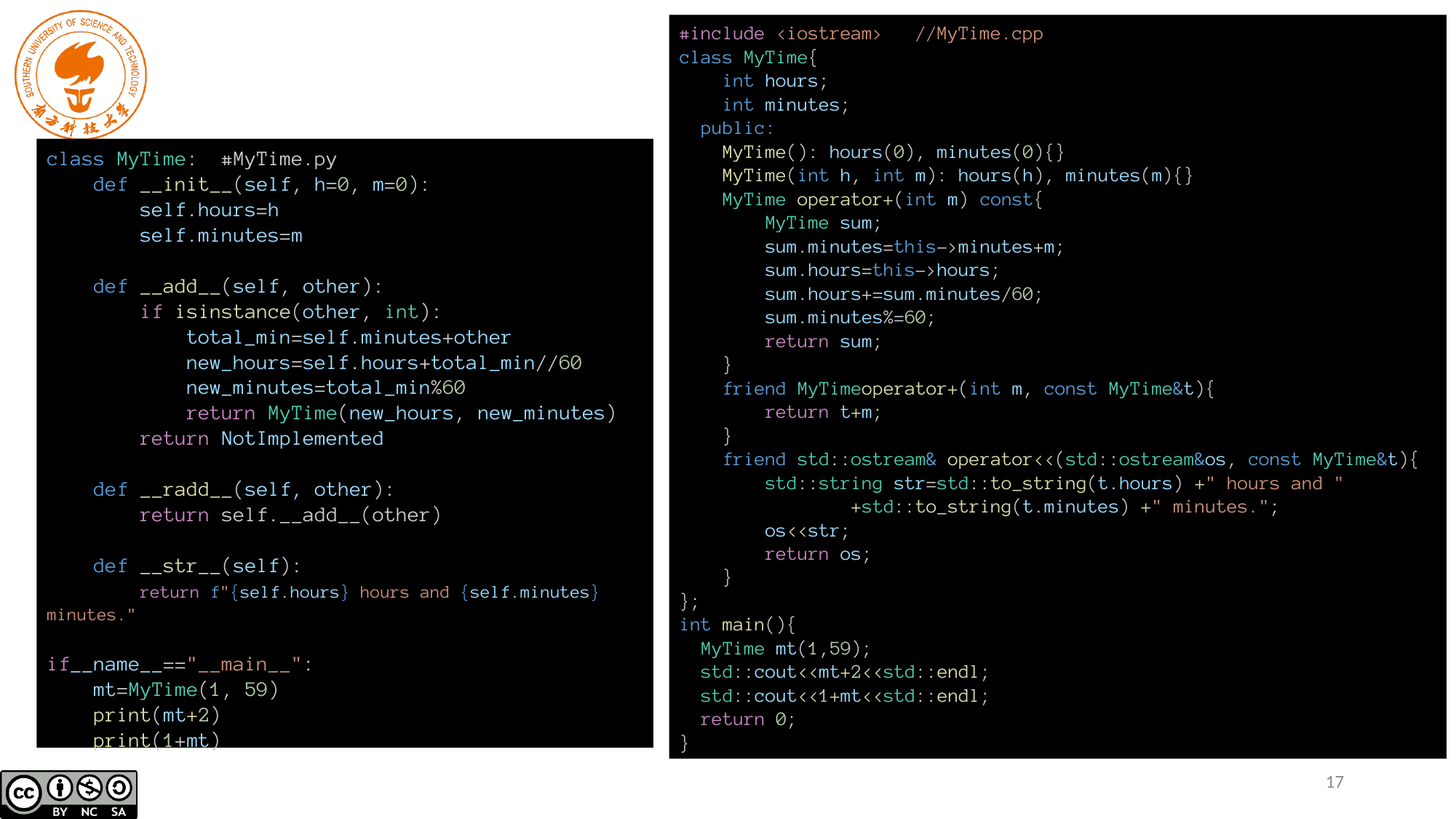

#include <iostream>   //MyTime.cpp
class MyTime{
    int hours;
    int minutes;
  public:
    MyTime(): hours(0), minutes(0){}
    MyTime(int h, int m): hours(h), minutes(m){}
    MyTime operator+(int m) const{
        MyTime sum;
        sum.minutes=this->minutes+m;
        sum.hours=this->hours;
        sum.hours+=sum.minutes/60;
        sum.minutes%=60;
        return sum;
    }
    friend MyTimeoperator+(int m, const MyTime&t){
        return t+m;
    }
    friend std::ostream& operator<<(std::ostream&os, const MyTime&t){
        std::string str=std::to_string(t.hours) +" hours and "
                +std::to_string(t.minutes) +" minutes.";
        os<<str;
        return os;
    }
};
int main(){
  MyTime mt(1,59);
  std::cout<<mt+2<<std::endl;
  std::cout<<1+mt<<std::endl;
  return 0;
}
class MyTime:  #MyTime.py
    def __init__(self, h=0, m=0):
        self.hours=h
        self.minutes=m

    def __add__(self, other):
        if isinstance(other, int):
            total_min=self.minutes+other
            new_hours=self.hours+total_min//60
            new_minutes=total_min%60
            return MyTime(new_hours, new_minutes)
        return NotImplemented

    def __radd__(self, other):
        return self.__add__(other)

    def __str__(self):
        return f"{self.hours} hours and {self.minutes} minutes."

if__name__=="__main__":
    mt=MyTime(1, 59)
    print(mt+2)
    print(1+mt)
17